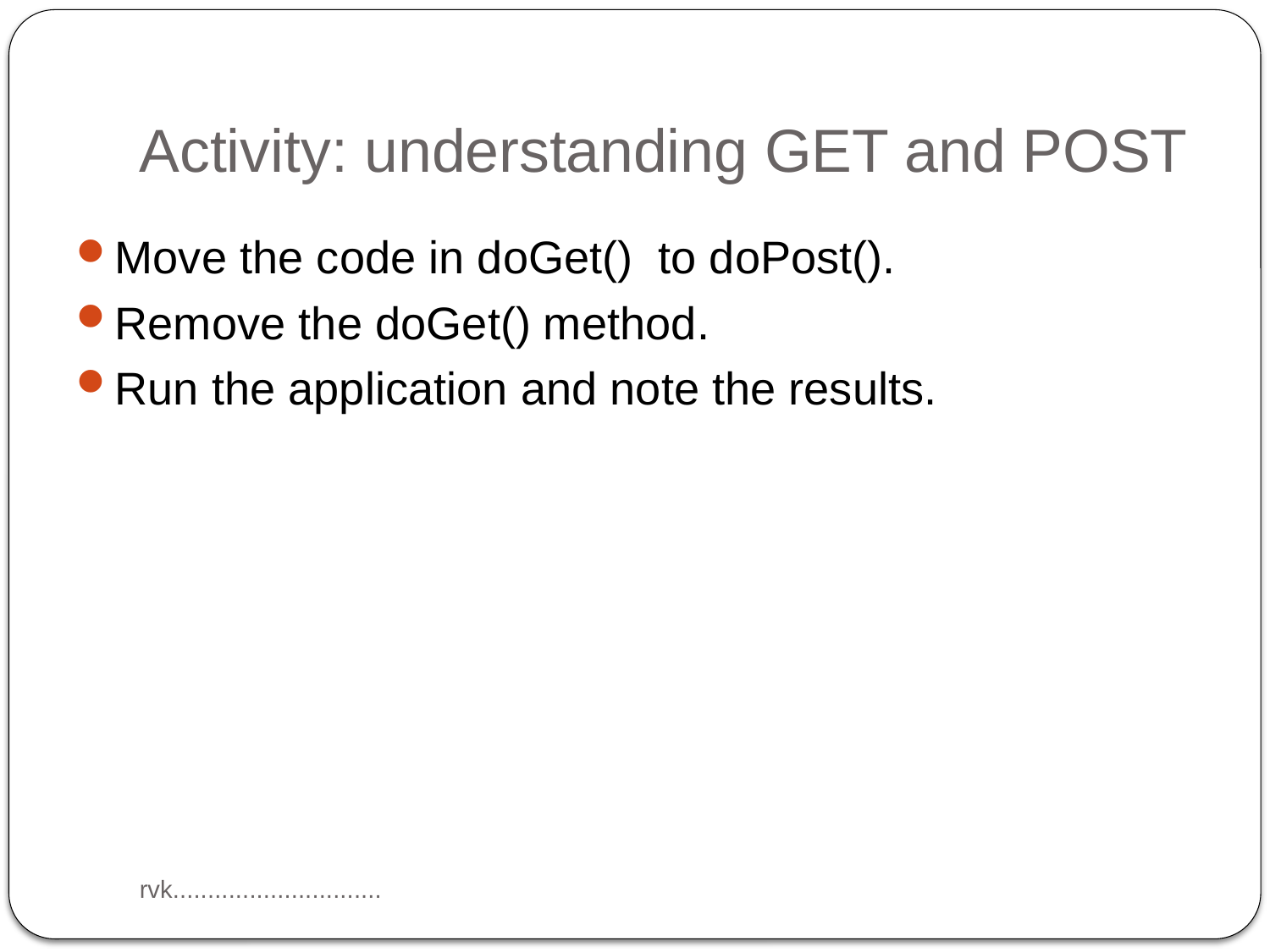

# Activity: understanding GET and POST
Move the code in doGet()  to doPost().
Remove the doGet() method.
Run the application and note the results.

rvk..............................